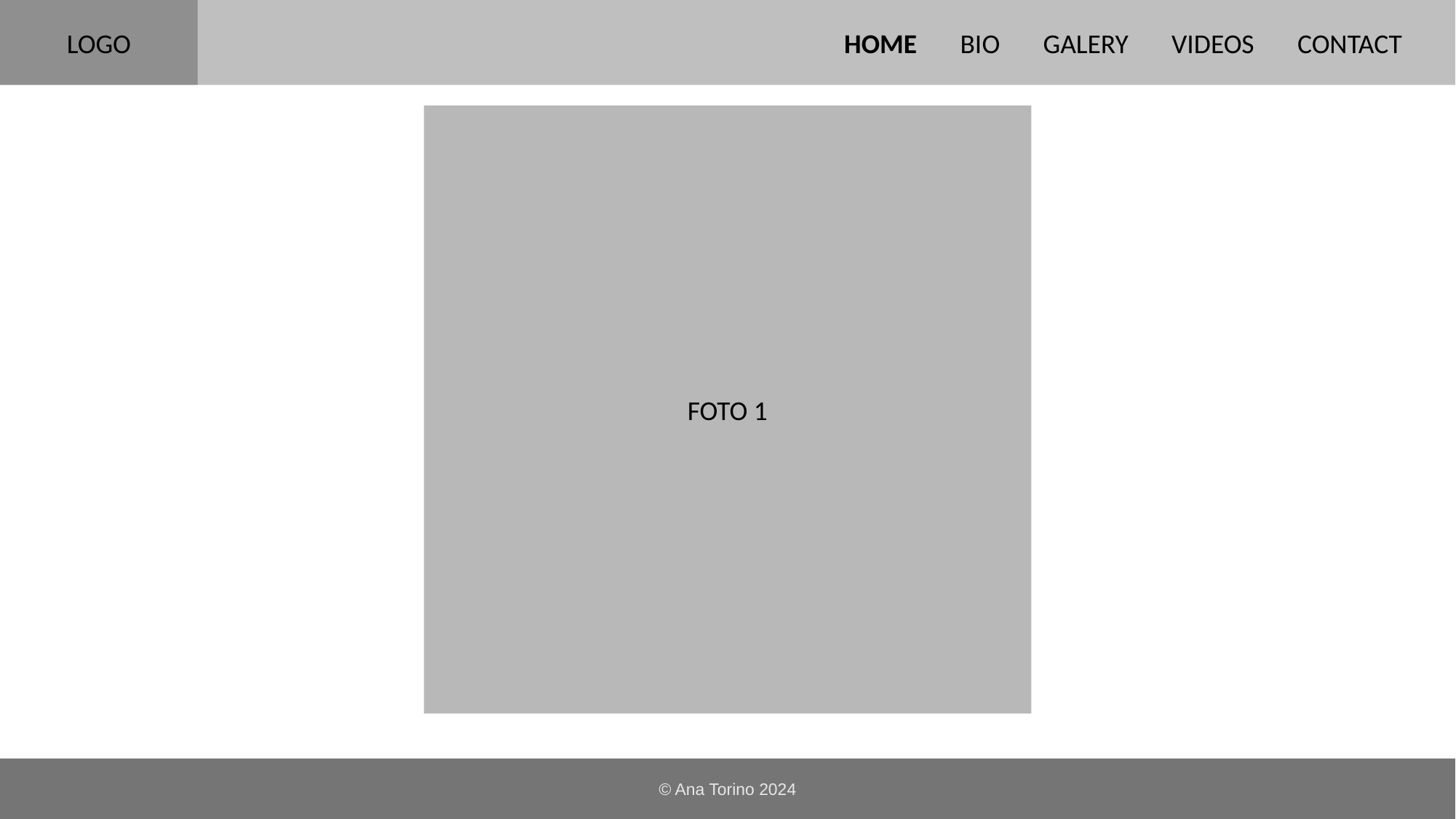

HOME       BIO       GALERY       VIDEOS       CONTACT
LOGO
FOTO 1
© Ana Torino 2024